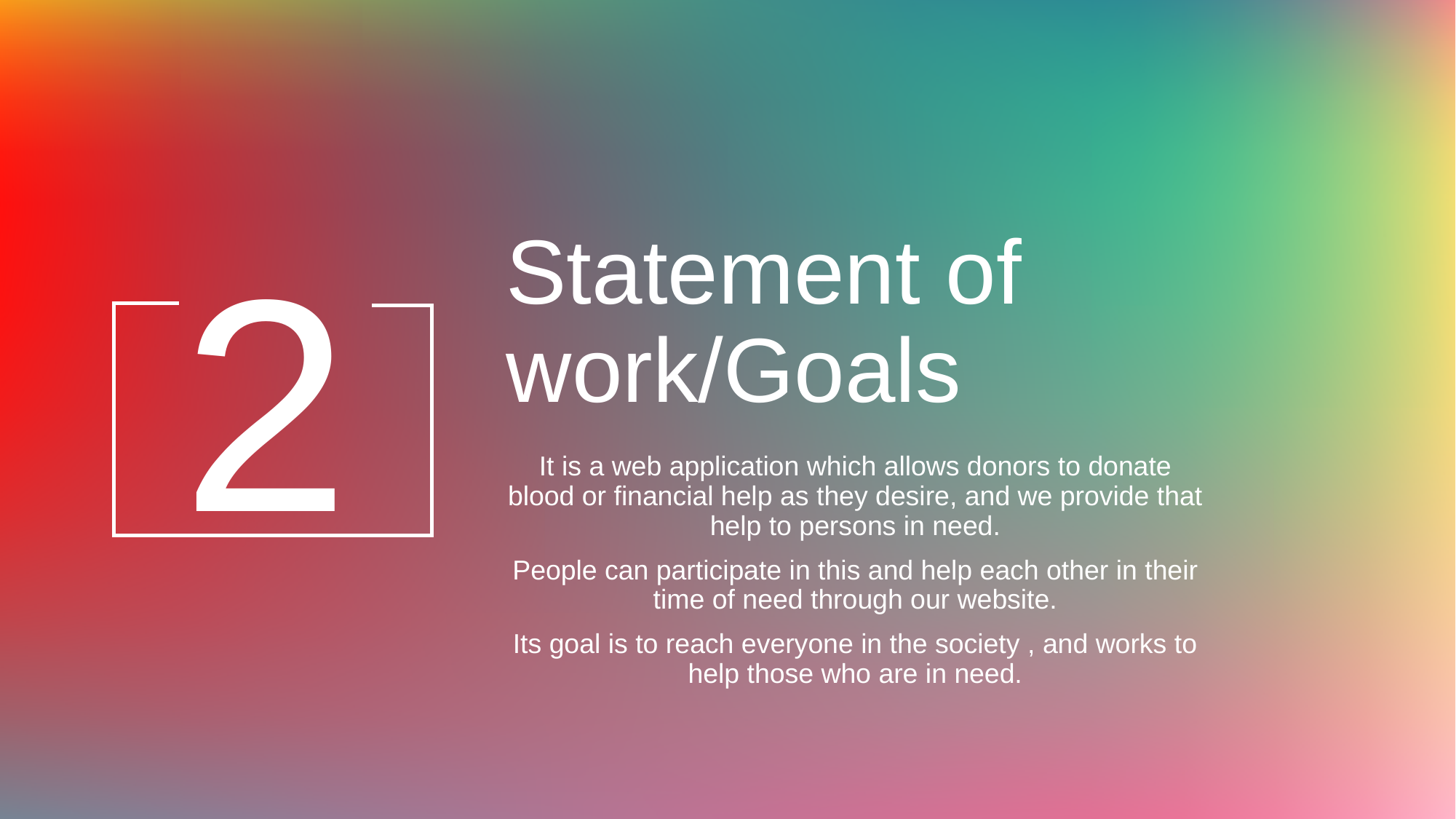

# Statement of work/Goals
2
It is a web application which allows donors to donate blood or financial help as they desire, and we provide that help to persons in need.
People can participate in this and help each other in their time of need through our website.
Its goal is to reach everyone in the society , and works to help those who are in need.